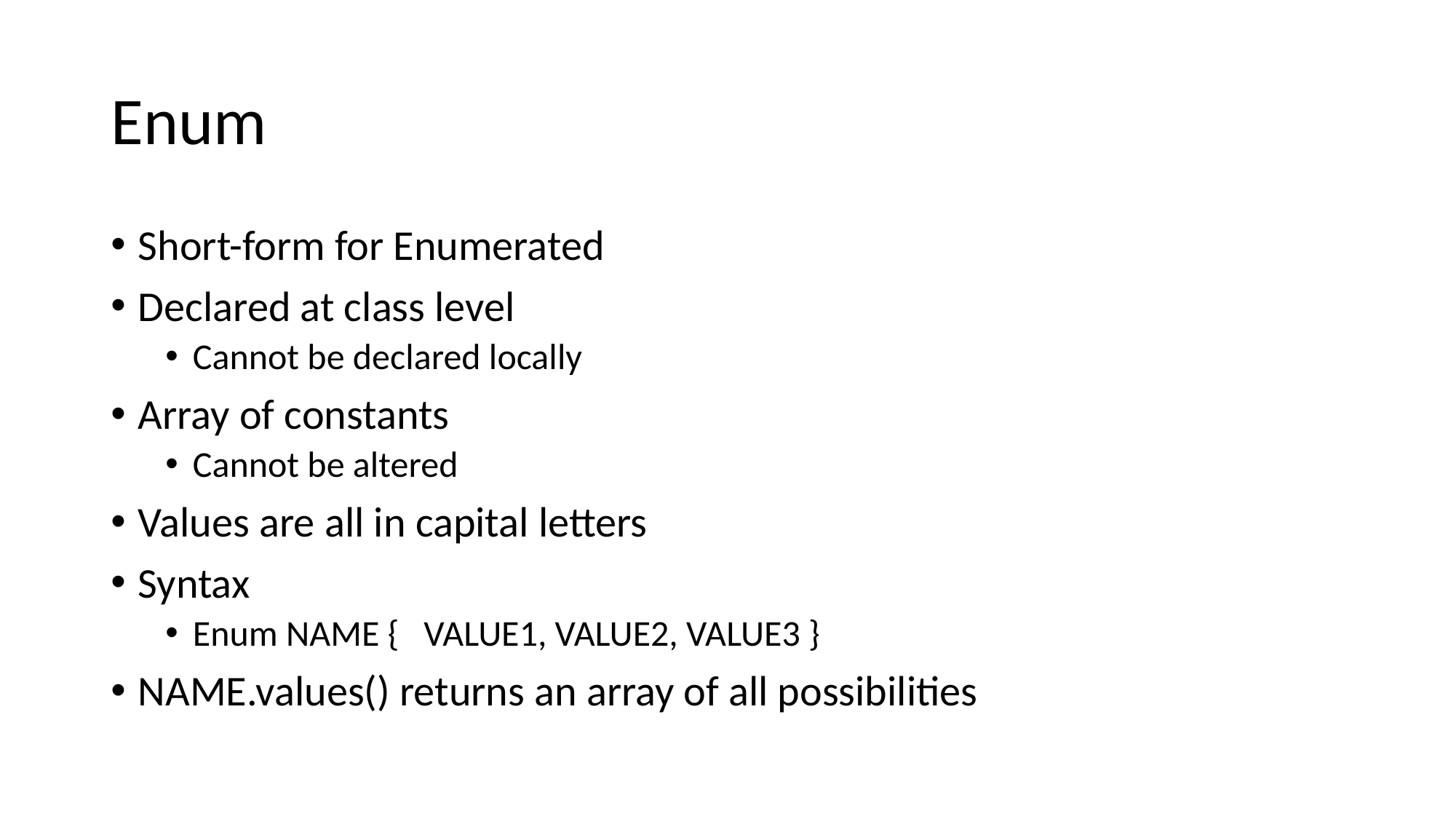

# Enum
Short-form for Enumerated
Declared at class level
Cannot be declared locally
Array of constants
Cannot be altered
Values are all in capital letters
Syntax
Enum NAME {   VALUE1, VALUE2, VALUE3 }
NAME.values() returns an array of all possibilities